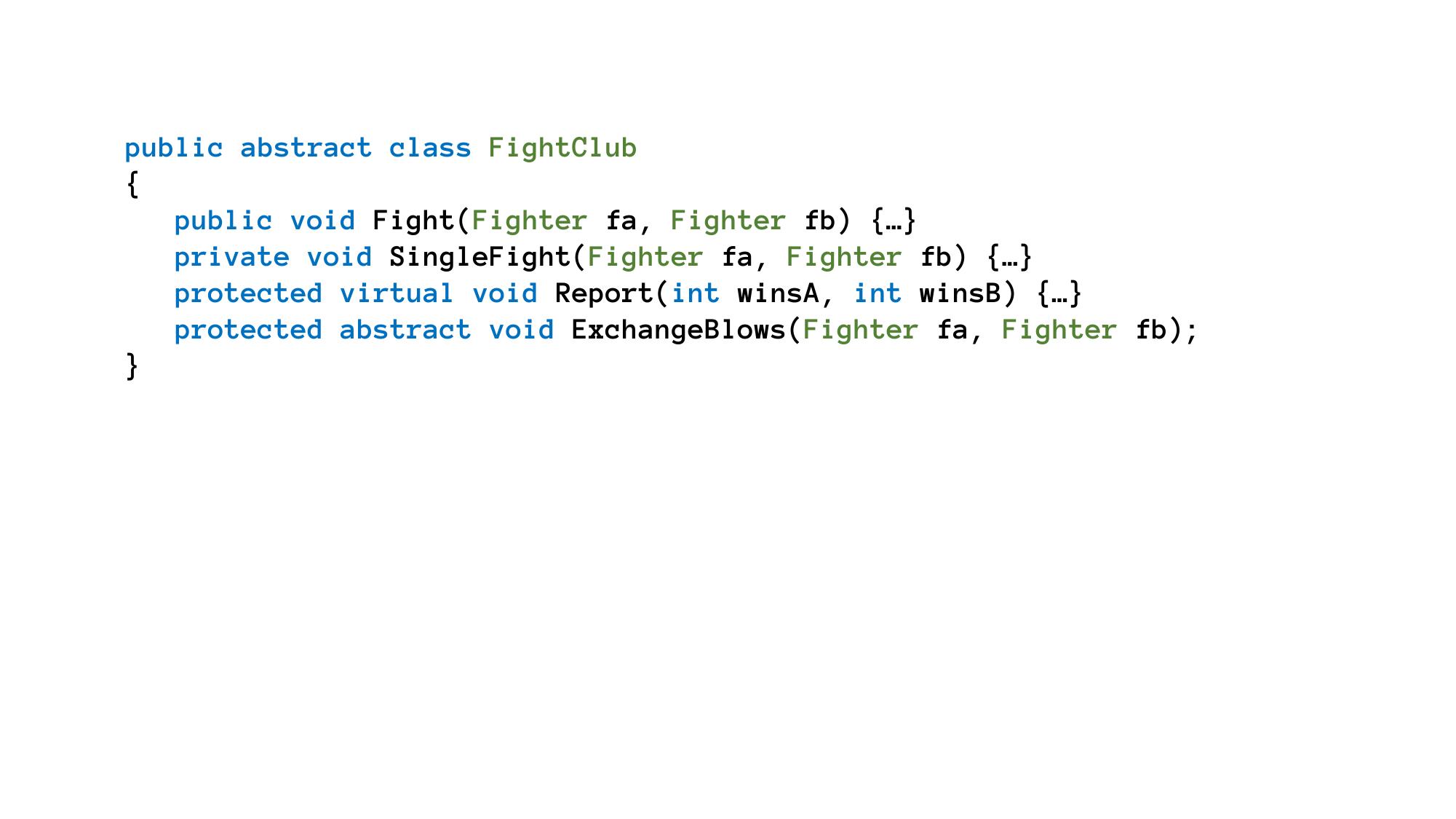

public abstract class FightClub
{
   public void Fight(Fighter fa, Fighter fb) {…}
   private void SingleFight(Fighter fa, Fighter fb) {…}
   protected virtual void Report(int winsA, int winsB) {…}
   protected abstract void ExchangeBlows(Fighter fa, Fighter fb);
}